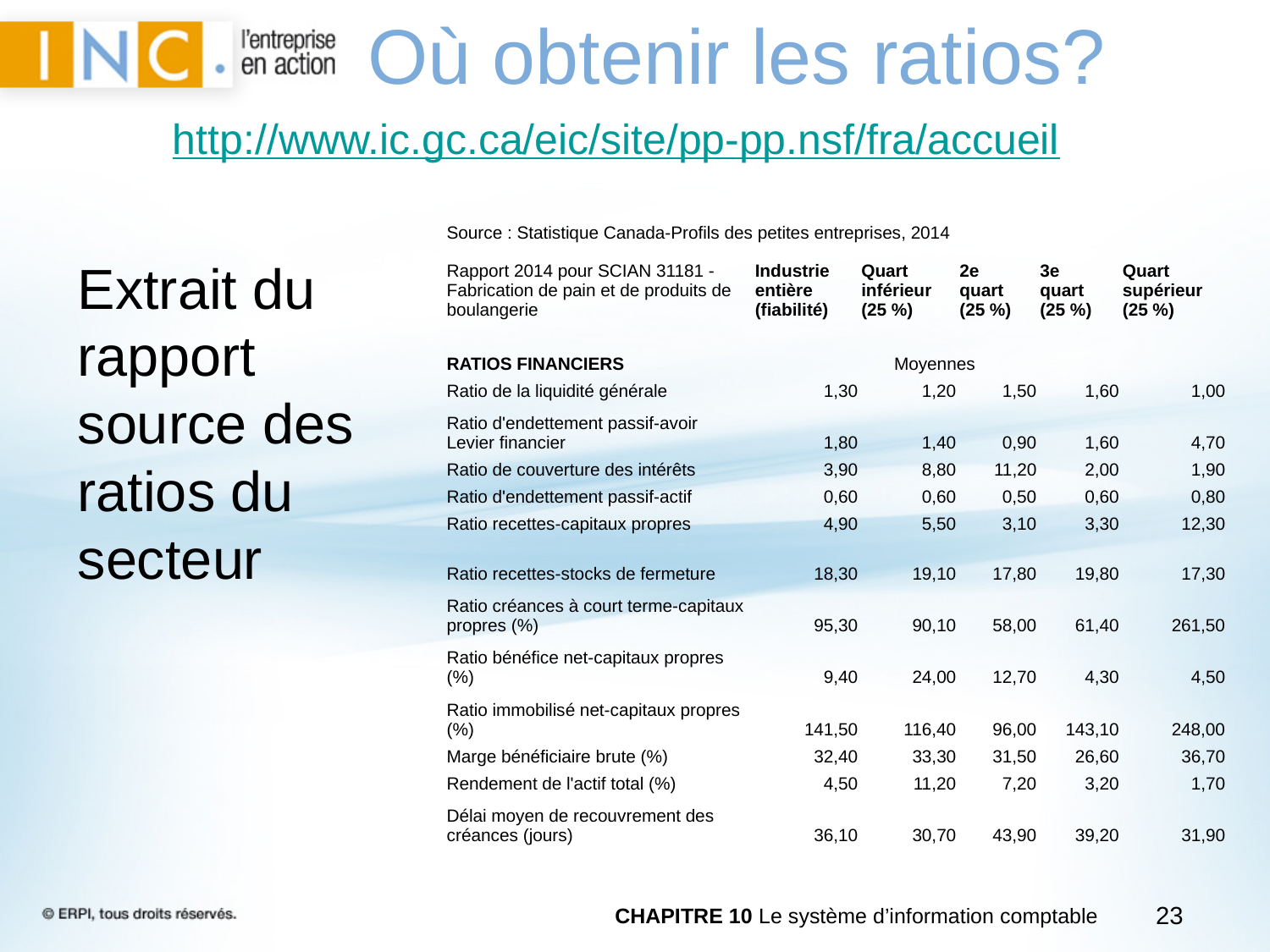

# Où obtenir les ratios?
http://www.ic.gc.ca/eic/site/pp-pp.nsf/fra/accueil

| Source : Statistique Canada-Profils des petites entreprises, 2014 |  |  |  |  |  |
| --- | --- | --- | --- | --- | --- |
| Rapport 2014 pour SCIAN 31181 - Fabrication de pain et de produits de boulangerie | Industrie entière (fiabilité) | Quart inférieur (25 %) | 2e quart (25 %) | 3e quart (25 %) | Quart supérieur (25 %) |
|  |  |  |  |  |  |
| RATIOS FINANCIERS | Moyennes |  |  |  |  |
| Ratio de la liquidité générale | 1,30 | 1,20 | 1,50 | 1,60 | 1,00 |
| Ratio d'endettement passif-avoir Levier financier | 1,80 | 1,40 | 0,90 | 1,60 | 4,70 |
| Ratio de couverture des intérêts | 3,90 | 8,80 | 11,20 | 2,00 | 1,90 |
| Ratio d'endettement passif-actif | 0,60 | 0,60 | 0,50 | 0,60 | 0,80 |
| Ratio recettes-capitaux propres | 4,90 | 5,50 | 3,10 | 3,30 | 12,30 |
| Ratio recettes-stocks de fermeture | 18,30 | 19,10 | 17,80 | 19,80 | 17,30 |
| Ratio créances à court terme-capitaux propres (%) | 95,30 | 90,10 | 58,00 | 61,40 | 261,50 |
| Ratio bénéfice net-capitaux propres (%) | 9,40 | 24,00 | 12,70 | 4,30 | 4,50 |
| Ratio immobilisé net-capitaux propres (%) | 141,50 | 116,40 | 96,00 | 143,10 | 248,00 |
| Marge bénéficiaire brute (%) | 32,40 | 33,30 | 31,50 | 26,60 | 36,70 |
| Rendement de l'actif total (%) | 4,50 | 11,20 | 7,20 | 3,20 | 1,70 |
| Délai moyen de recouvrement des créances (jours) | 36,10 | 30,70 | 43,90 | 39,20 | 31,90 |
Extrait du rapport source des ratios du secteur
CHAPITRE 10 Le système d’information comptable
23